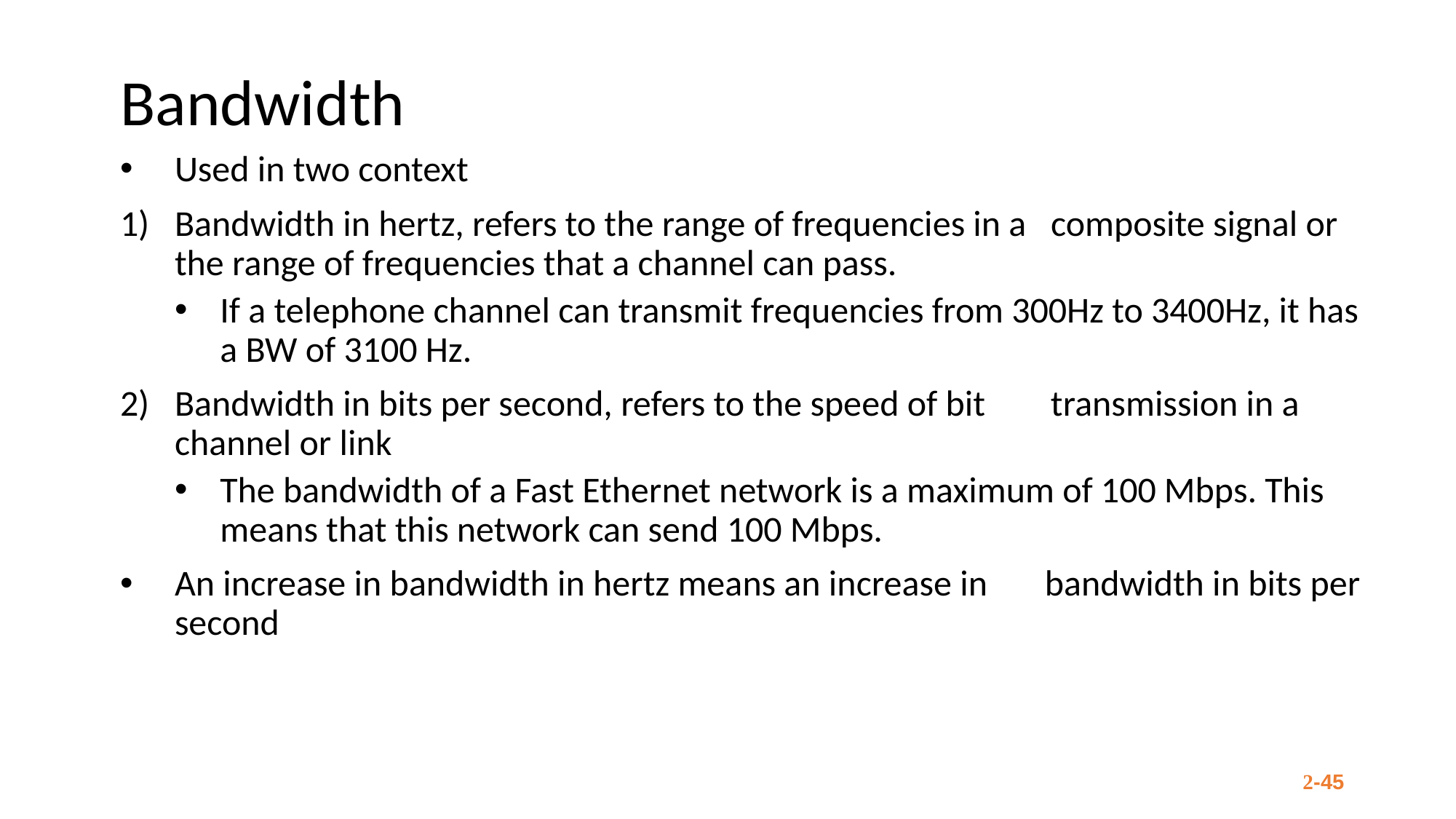

# Bandwidth
Used in two context
Bandwidth in hertz, refers to the range of frequencies in a   composite signal or the range of frequencies that a channel can pass.
If a telephone channel can transmit frequencies from 300Hz to 3400Hz, it has a BW of 3100 Hz.
Bandwidth in bits per second, refers to the speed of bit        transmission in a channel or link
The bandwidth of a Fast Ethernet network is a maximum of 100 Mbps. This means that this network can send 100 Mbps.
An increase in bandwidth in hertz means an increase in       bandwidth in bits per second
2-45